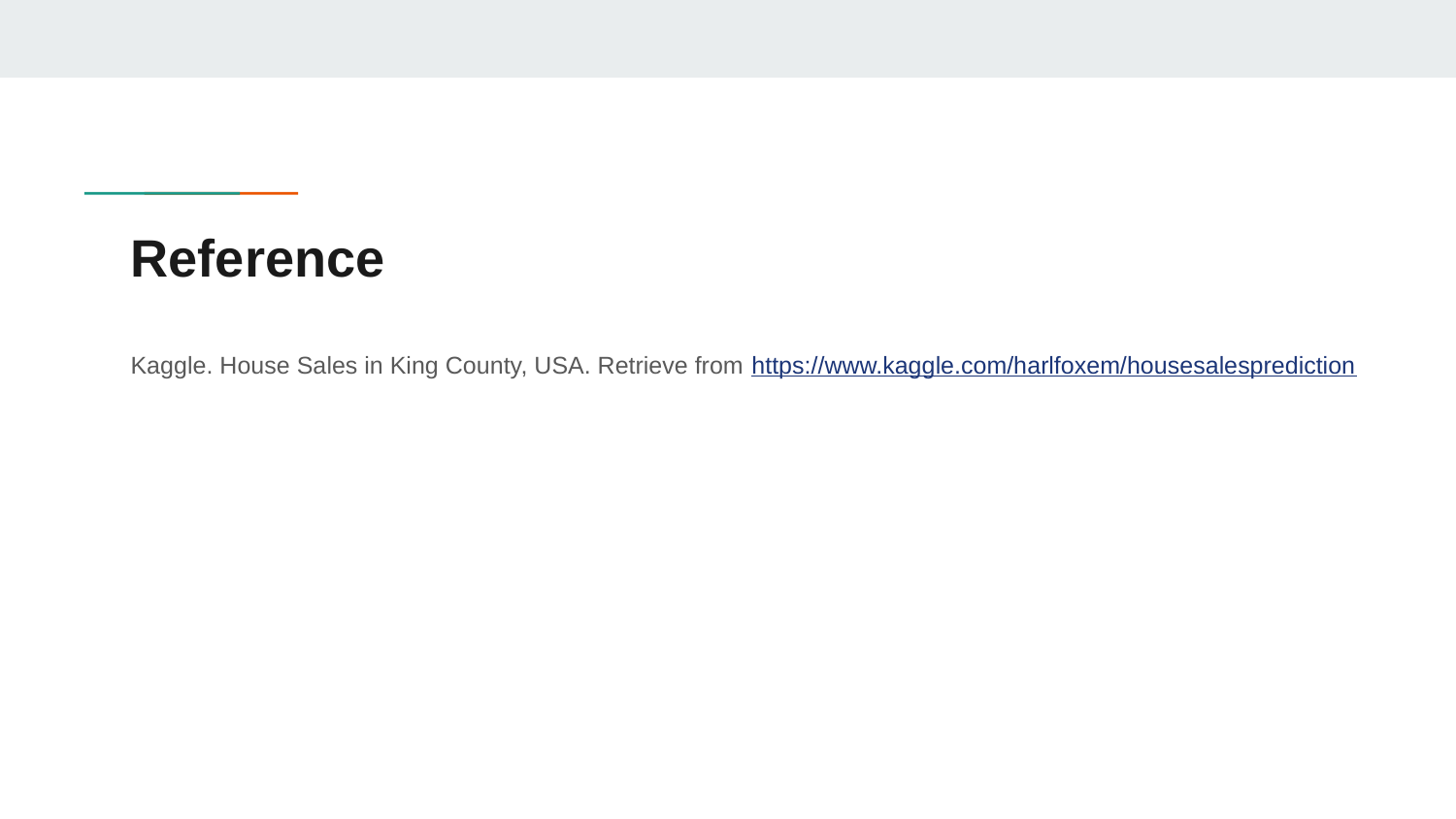

# Reference
Kaggle. House Sales in King County, USA. Retrieve from https://www.kaggle.com/harlfoxem/housesalesprediction